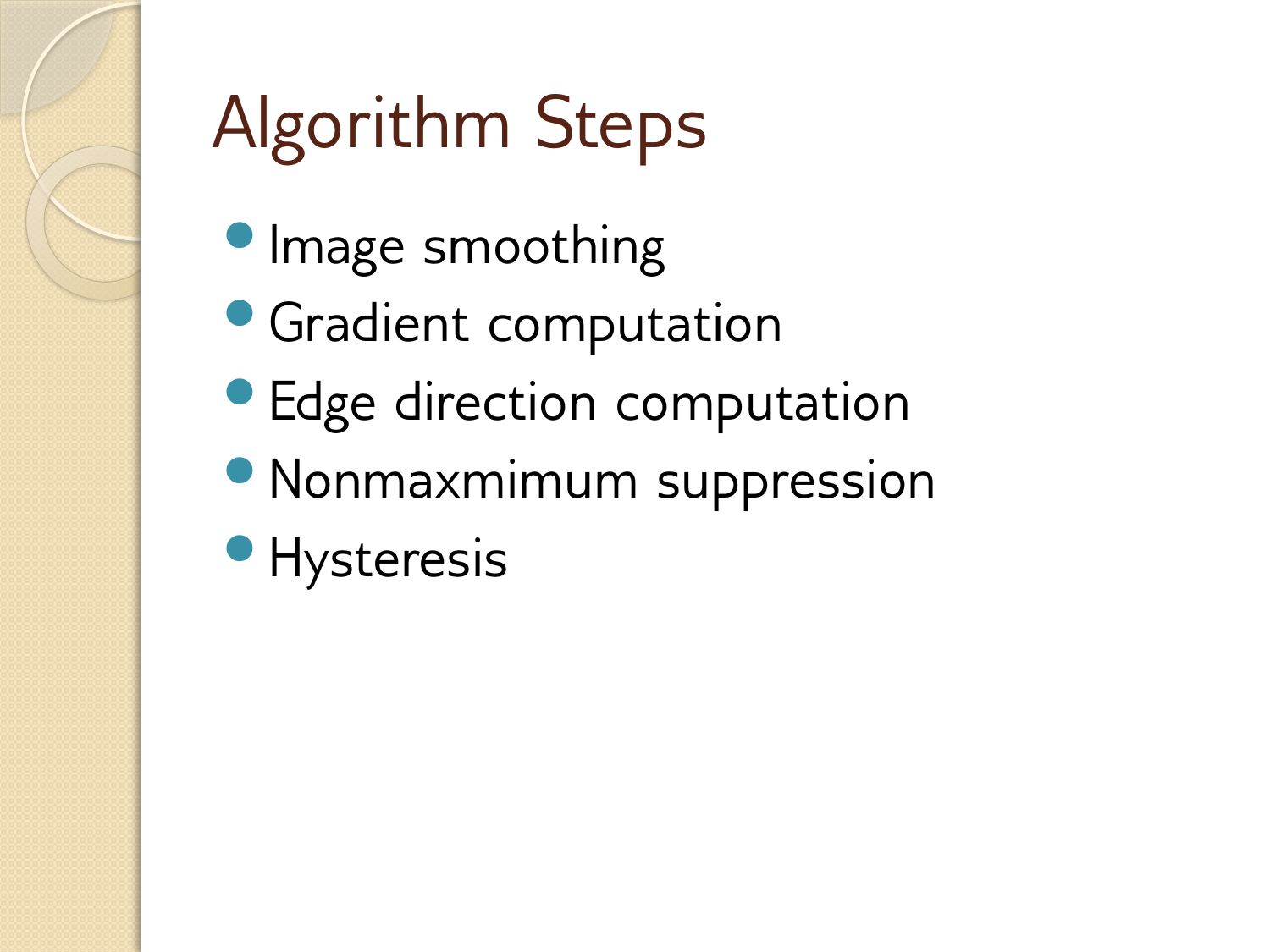

# Algorithm Steps
Image smoothing
Gradient computation
Edge direction computation
Nonmaxmimum suppression
Hysteresis